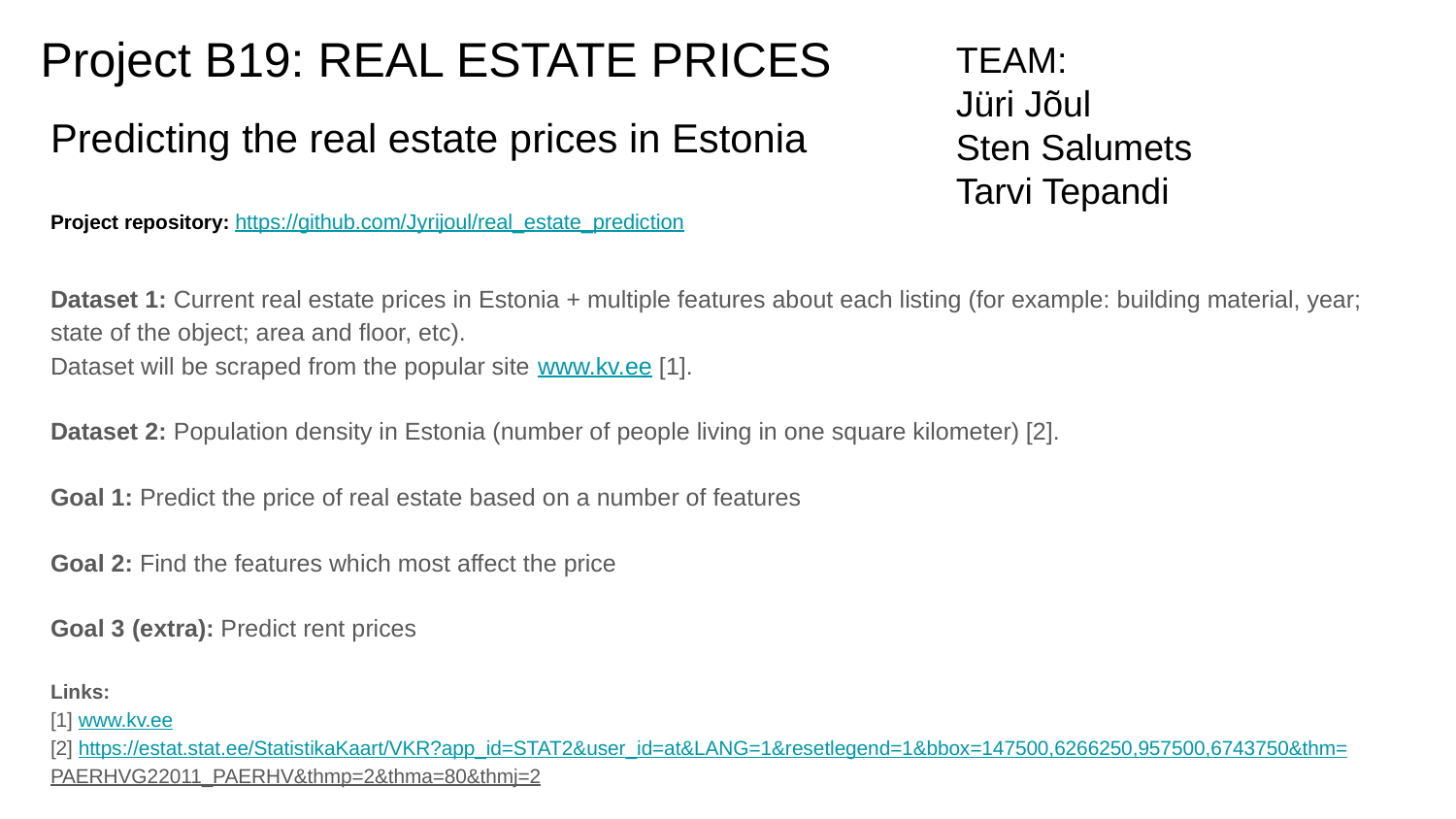

# Project B19: REAL ESTATE PRICES
TEAM:
Jüri Jõul
Sten Salumets
Tarvi Tepandi
Predicting the real estate prices in Estonia
Project repository: https://github.com/Jyrijoul/real_estate_prediction
Dataset 1: Current real estate prices in Estonia + multiple features about each listing (for example: building material, year; state of the object; area and floor, etc).
Dataset will be scraped from the popular site www.kv.ee [1].
Dataset 2: Population density in Estonia (number of people living in one square kilometer) [2].
Goal 1: Predict the price of real estate based on a number of features
Goal 2: Find the features which most affect the price
Goal 3 (extra): Predict rent prices
Links:
[1] www.kv.ee
[2] https://estat.stat.ee/StatistikaKaart/VKR?app_id=STAT2&user_id=at&LANG=1&resetlegend=1&bbox=147500,6266250,957500,6743750&thm=
PAERHVG22011_PAERHV&thmp=2&thma=80&thmj=2